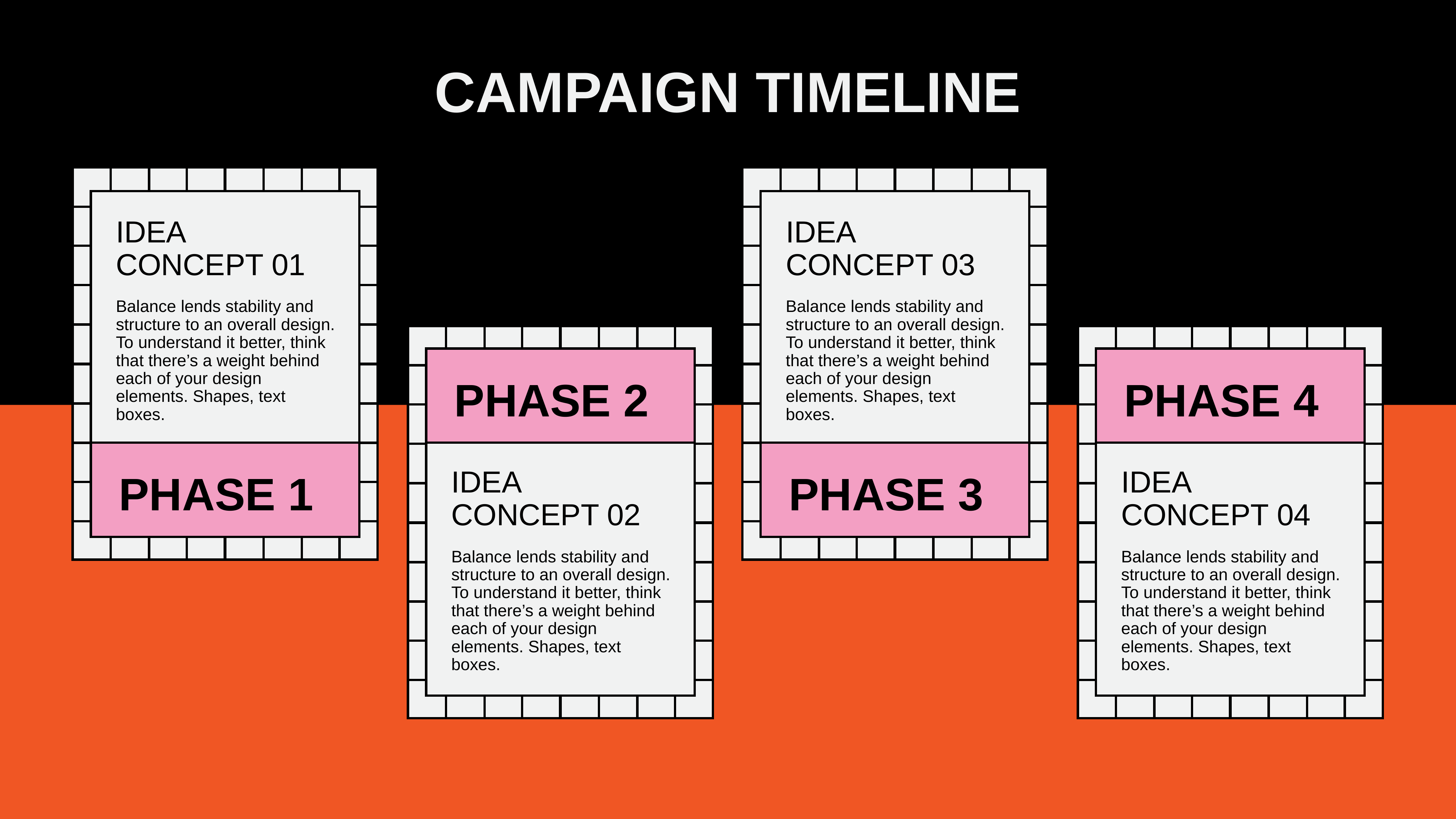

CAMPAIGN TIMELINE
IDEA
CONCEPT 01
IDEA
CONCEPT 03
Balance lends stability and structure to an overall design. To understand it better, think that there’s a weight behind each of your design elements. Shapes, text boxes.
Balance lends stability and structure to an overall design. To understand it better, think that there’s a weight behind each of your design elements. Shapes, text boxes.
PHASE 2
PHASE 4
IDEA
CONCEPT 02
IDEA
CONCEPT 04
PHASE 1
PHASE 3
Balance lends stability and structure to an overall design. To understand it better, think that there’s a weight behind each of your design elements. Shapes, text boxes.
Balance lends stability and structure to an overall design. To understand it better, think that there’s a weight behind each of your design elements. Shapes, text boxes.